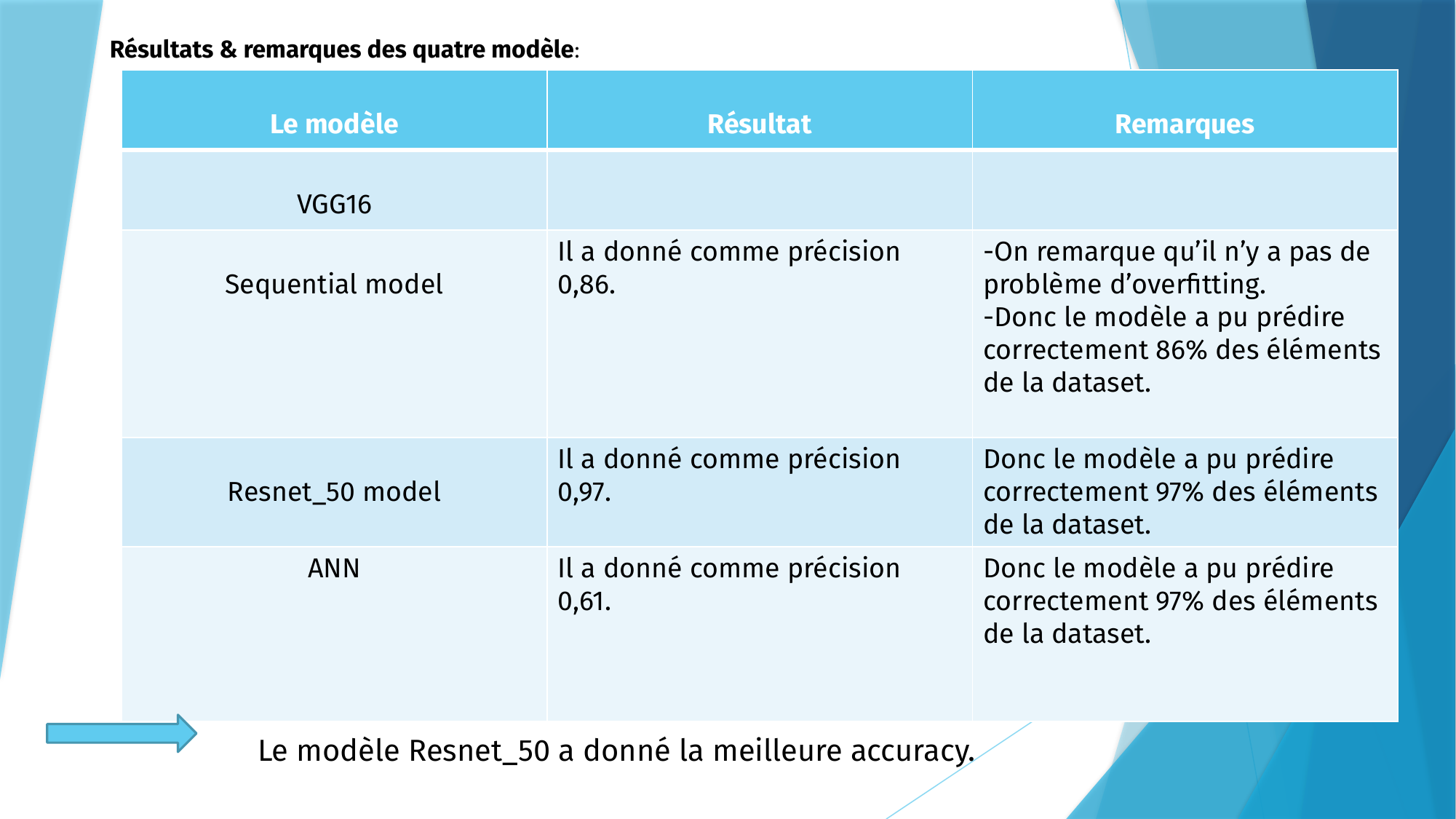

Résultats & remarques des quatre modèle:

| Le modèle | Résultat | Remarques |
| --- | --- | --- |
| VGG16 |  |  |
| Sequential model | Il a donné comme précision 0,86. | -On remarque qu’il n’y a pas de problème d’overfitting. -Donc le modèle a pu prédire correctement 86% des éléments de la dataset. |
| Resnet\_50 model | Il a donné comme précision 0,97. | Donc le modèle a pu prédire correctement 97% des éléments de la dataset. |
| ANN | Il a donné comme précision 0,61. | Donc le modèle a pu prédire correctement 97% des éléments de la dataset. |

Le modèle Resnet_50 a donné la meilleure accuracy.